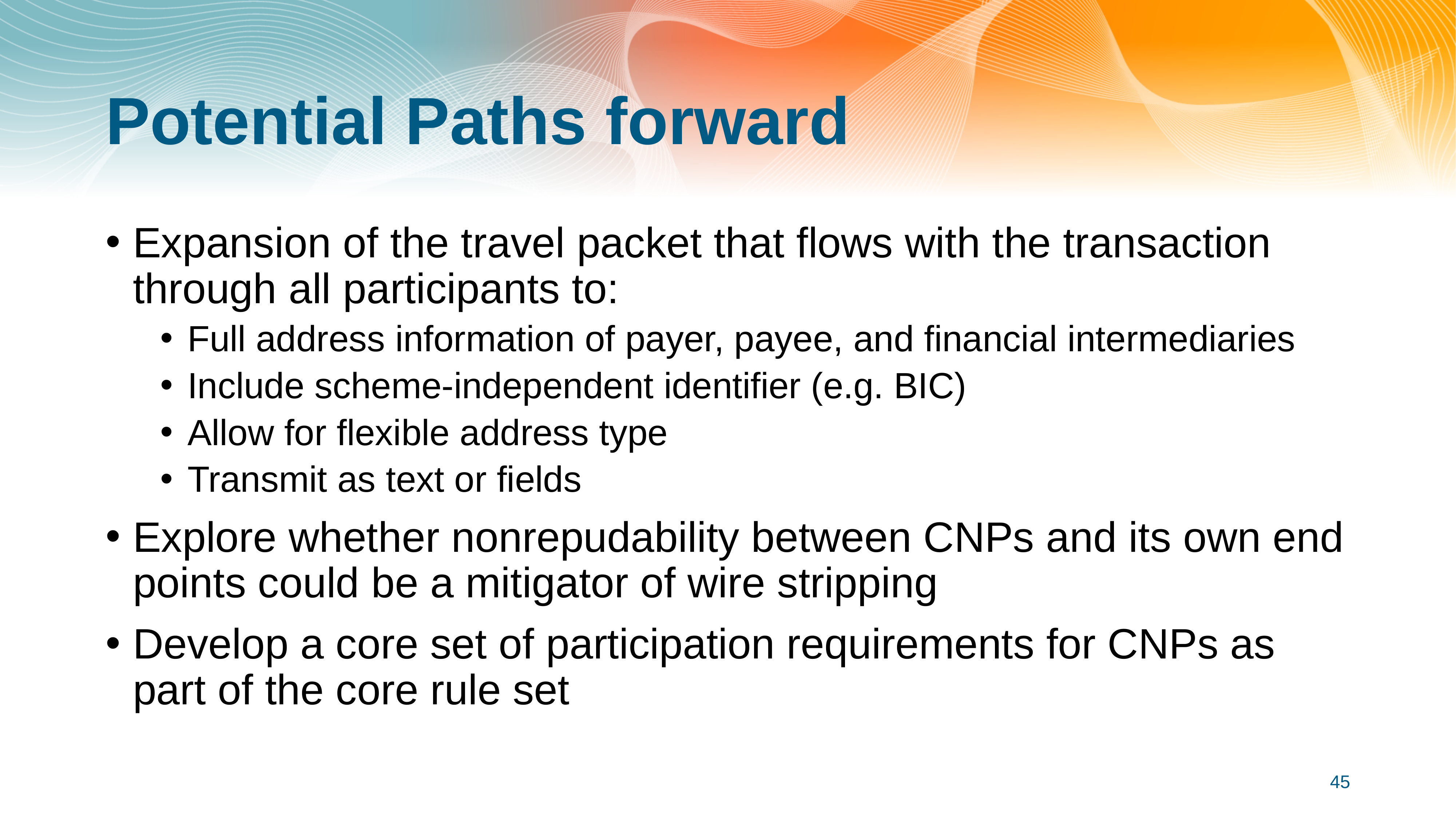

# Potential Paths forward
Expansion of the travel packet that flows with the transaction through all participants to:
Full address information of payer, payee, and financial intermediaries
Include scheme-independent identifier (e.g. BIC)
Allow for flexible address type
Transmit as text or fields
Explore whether nonrepudability between CNPs and its own end points could be a mitigator of wire stripping
Develop a core set of participation requirements for CNPs as part of the core rule set

45